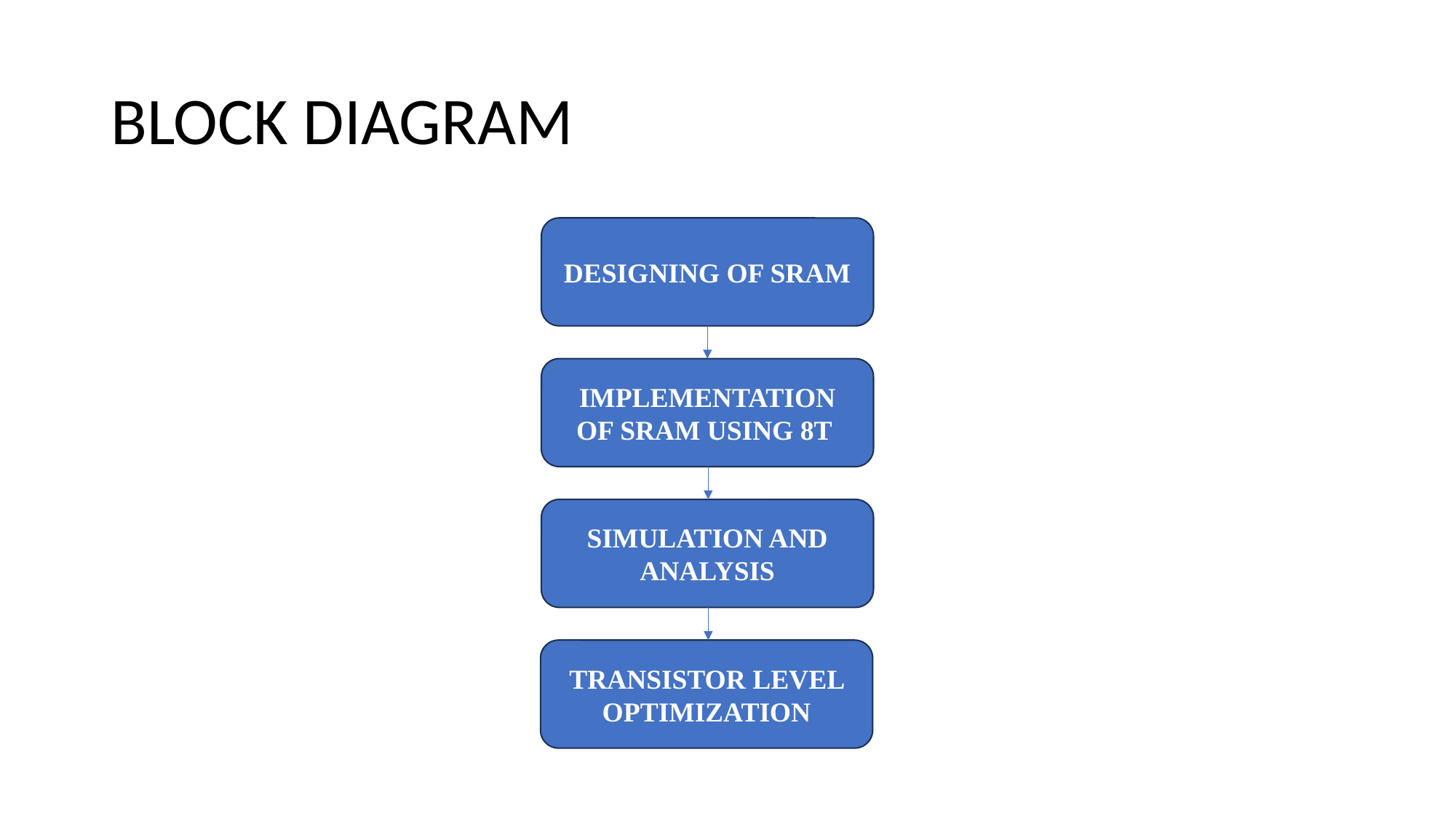

# BLOCK DIAGRAM
DESIGNING OF SRAM
IMPLEMENTATION OF SRAM USING 8T
SIMULATION AND ANALYSIS
TRANSISTOR LEVEL OPTIMIZATION